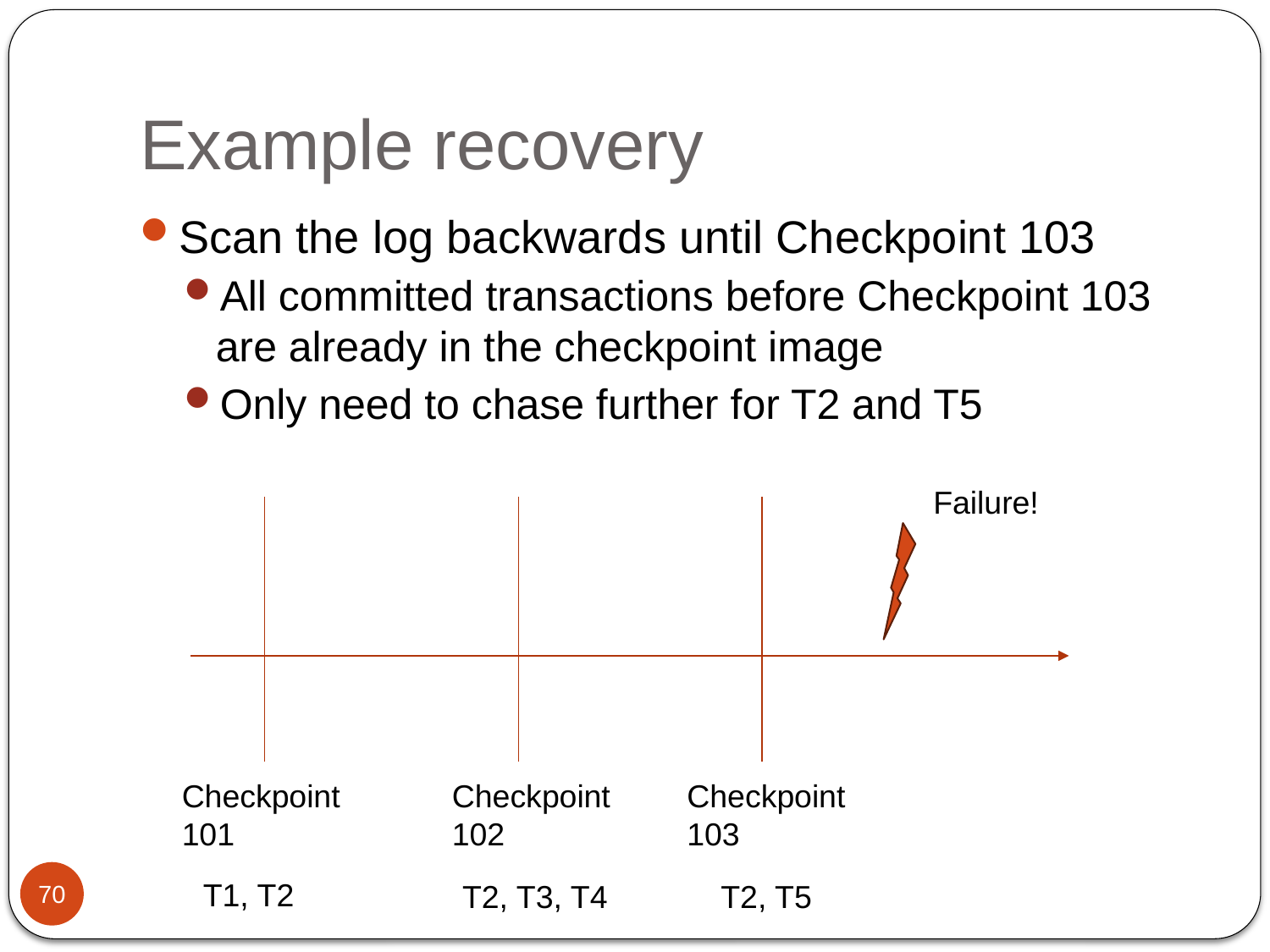

# Example recovery
Scan the log backwards until Checkpoint 103
All committed transactions before Checkpoint 103 are already in the checkpoint image
Only need to chase further for T2 and T5
Failure!

Checkpoint 102
Checkpoint 103
Checkpoint 101
70
T1, T2
T2, T3, T4
T2, T5